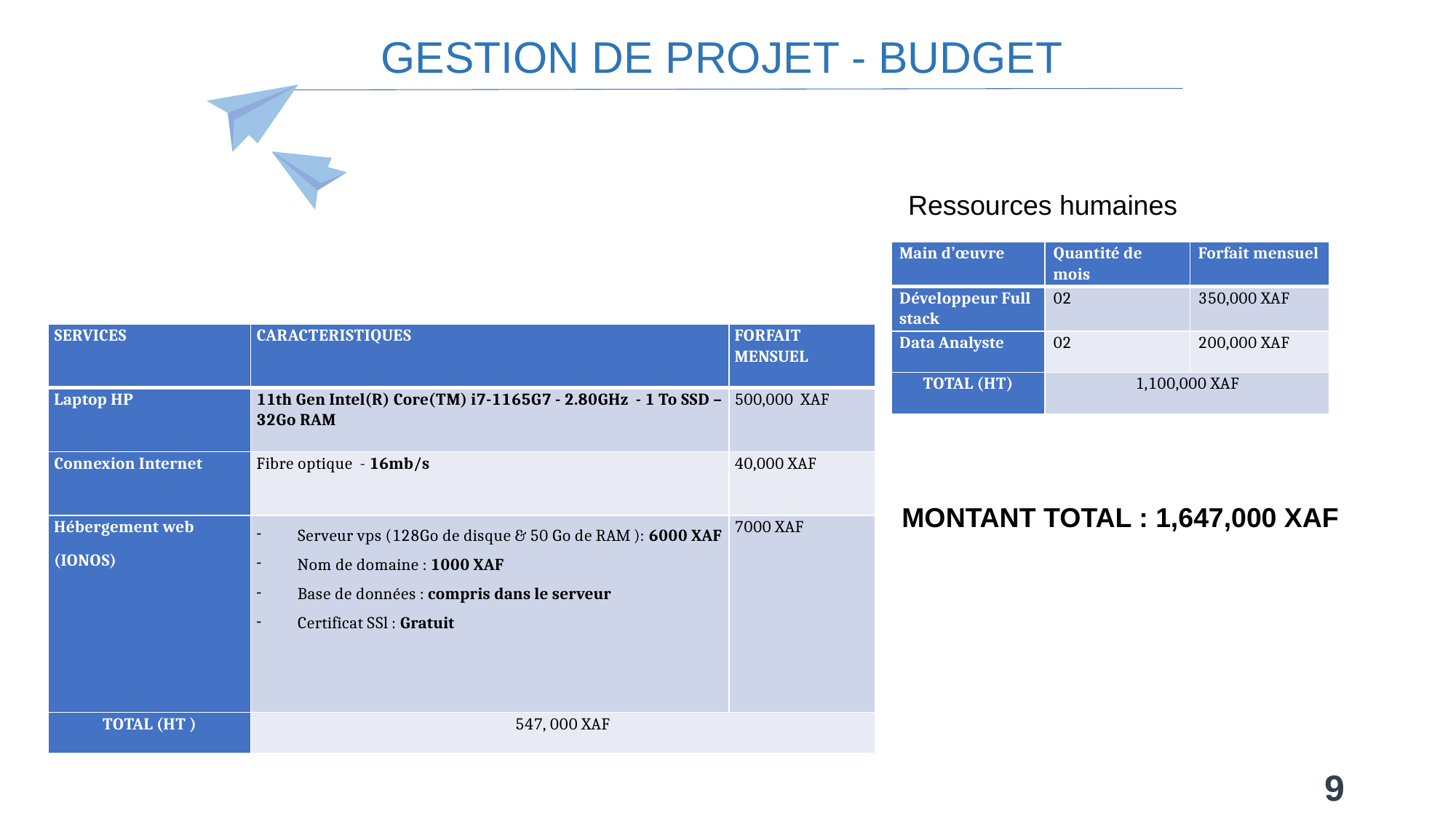

GESTION DE PROJET - BUDGET

Ressources humaines
| Main d’œuvre | Quantité de mois | Forfait mensuel |
| --- | --- | --- |
| Développeur Full stack | 02 | 350,000 XAF |
| Data Analyste | 02 | 200,000 XAF |
| TOTAL (HT) | 1,100,000 XAF |  |
| SERVICES | CARACTERISTIQUES | FORFAIT MENSUEL |
| --- | --- | --- |
| Laptop HP | 11th Gen Intel(R) Core(TM) i7-1165G7 - 2.80GHz - 1 To SSD – 32Go RAM | 500,000 XAF |
| Connexion Internet | Fibre optique - 16mb/s | 40,000 XAF |
| Hébergement web (IONOS) | Serveur vps (128Go de disque & 50 Go de RAM ): 6000 XAF Nom de domaine : 1000 XAF Base de données : compris dans le serveur Certificat SSl : Gratuit | 7000 XAF |
| TOTAL (HT ) | 547, 000 XAF |  |
MONTANT TOTAL : 1,647,000 XAF
9